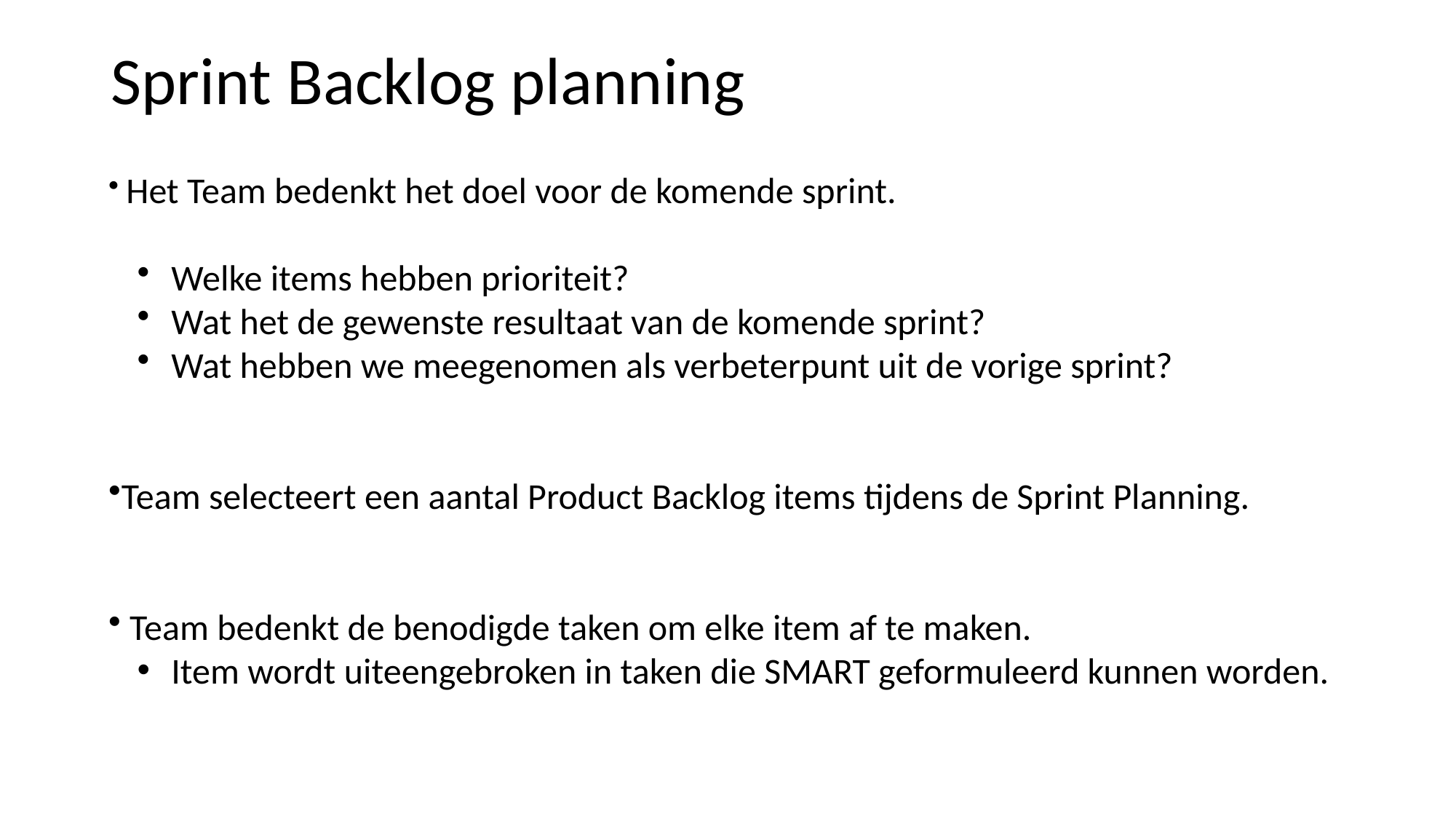

# Sprint Backlog planning
 Het Team bedenkt het doel voor de komende sprint.

 Welke items hebben prioriteit?
 Wat het de gewenste resultaat van de komende sprint?
 Wat hebben we meegenomen als verbeterpunt uit de vorige sprint?

Team selecteert een aantal Product Backlog items tijdens de Sprint Planning​.

 Team bedenkt de benodigde taken om elke item af te maken​.
 Item wordt uiteengebroken in taken die SMART geformuleerd kunnen worden.